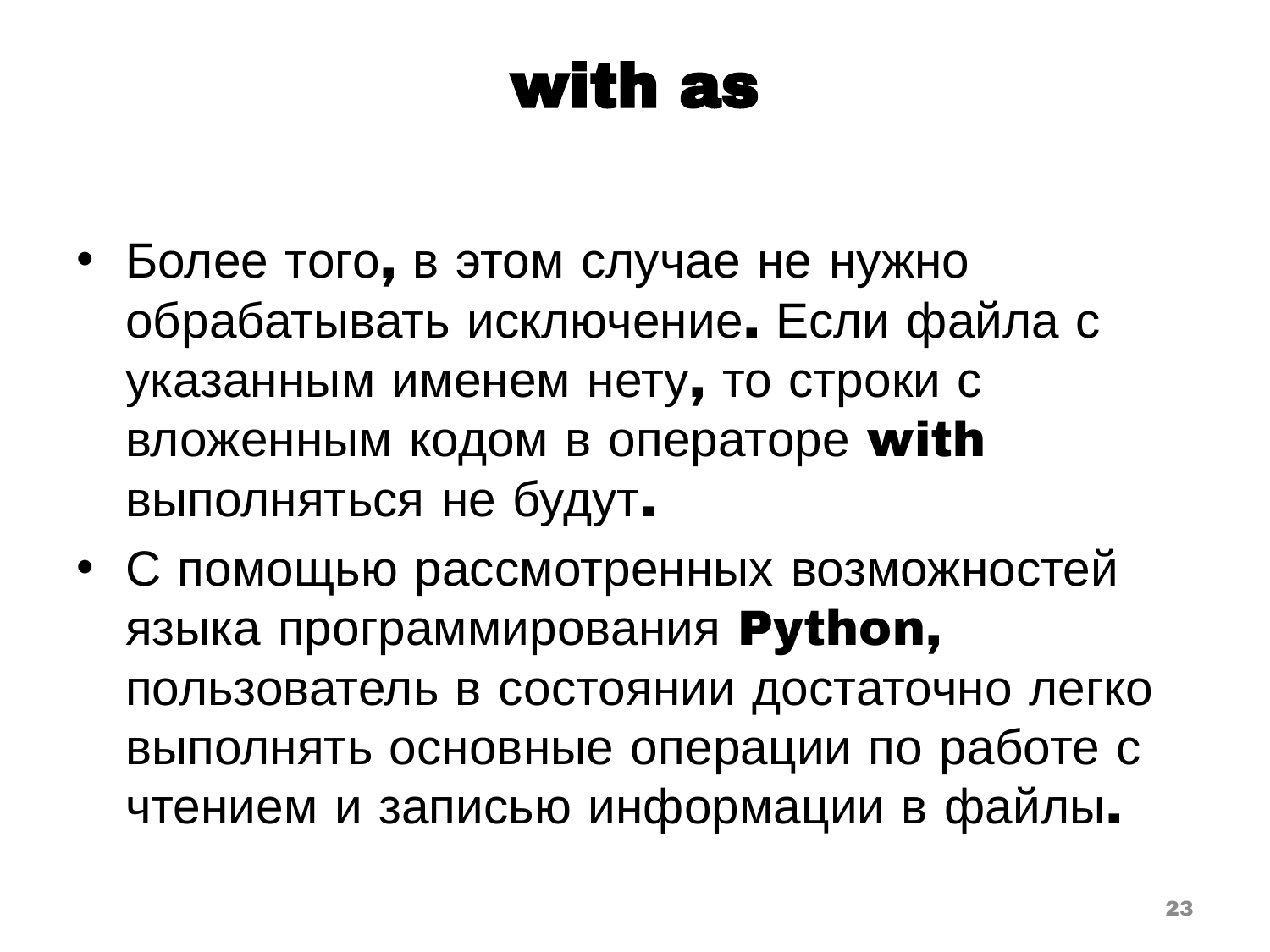

# with as
Более того, в этом случае не нужно обрабатывать исключение. Если файла с указанным именем нету, то строки с вложенным кодом в операторе with выполняться не будут.
С помощью рассмотренных возможностей языка программирования Python, пользователь в состоянии достаточно легко выполнять основные операции по работе с чтением и записью информации в файлы.

23